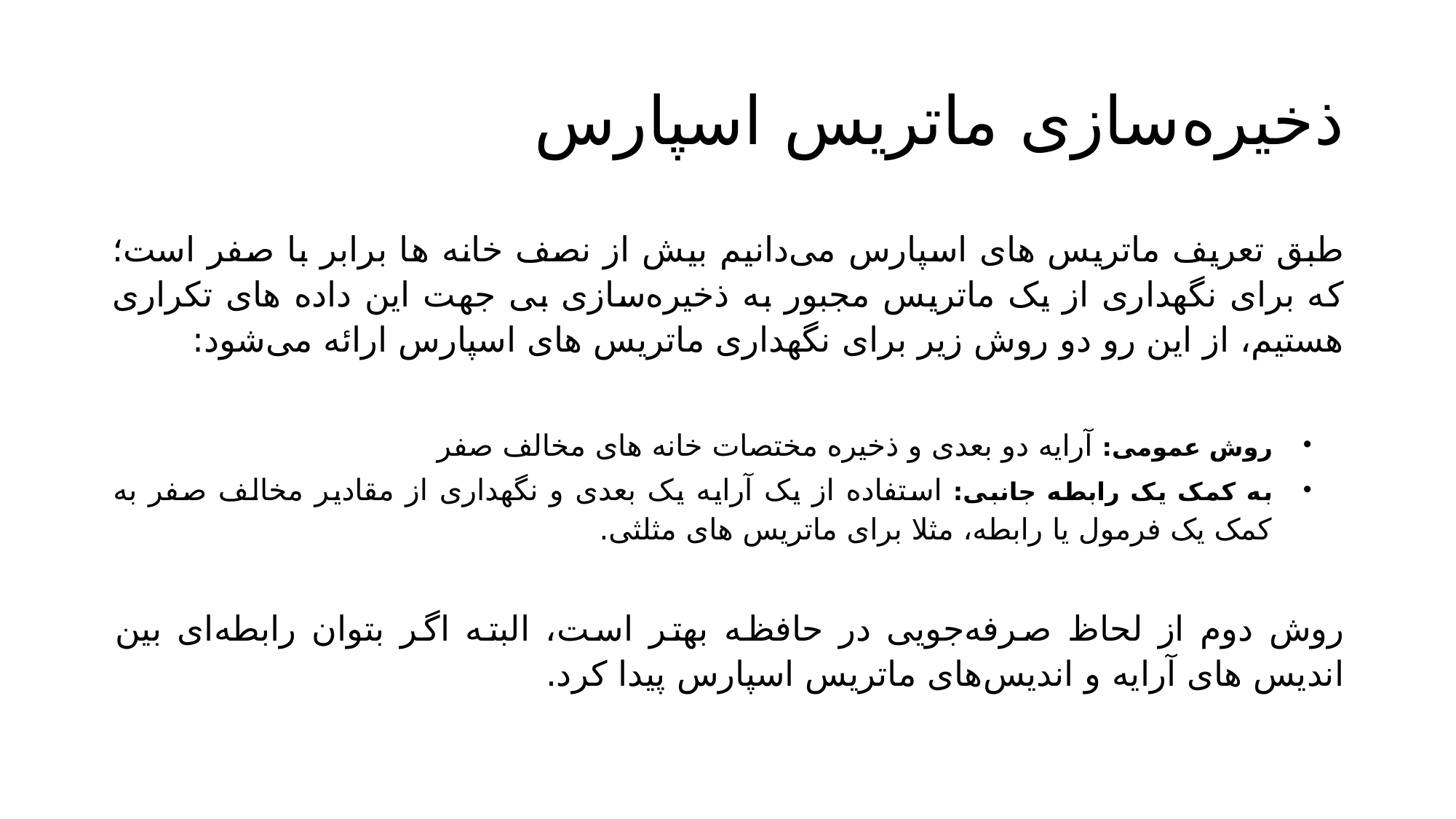

# ذخیره‌سازی ماتریس اسپارس
طبق تعریف ماتریس های اسپارس می‌دانیم بیش از نصف خانه ها برابر با صفر است؛ که برای نگهداری از یک ماتریس مجبور به ذخیره‌سازی بی جهت این داده های تکراری هستیم، از این رو دو روش زیر برای نگهداری ماتریس های اسپارس ارائه می‌شود:

روش عمومی: آرایه دو بعدی و ذخیره مختصات خانه های مخالف صفر
به کمک یک رابطه جانبی: استفاده از یک آرایه یک بعدی و نگهداری از مقادیر مخالف صفر به کمک یک فرمول یا رابطه، مثلا برای ماتریس های مثلثی.

روش دوم از لحاظ صرفه‌جویی در حافظه بهتر است، البته اگر بتوان رابطه‌ای بین اندیس های آرایه و اندیس‌های ماتریس اسپارس پیدا کرد.